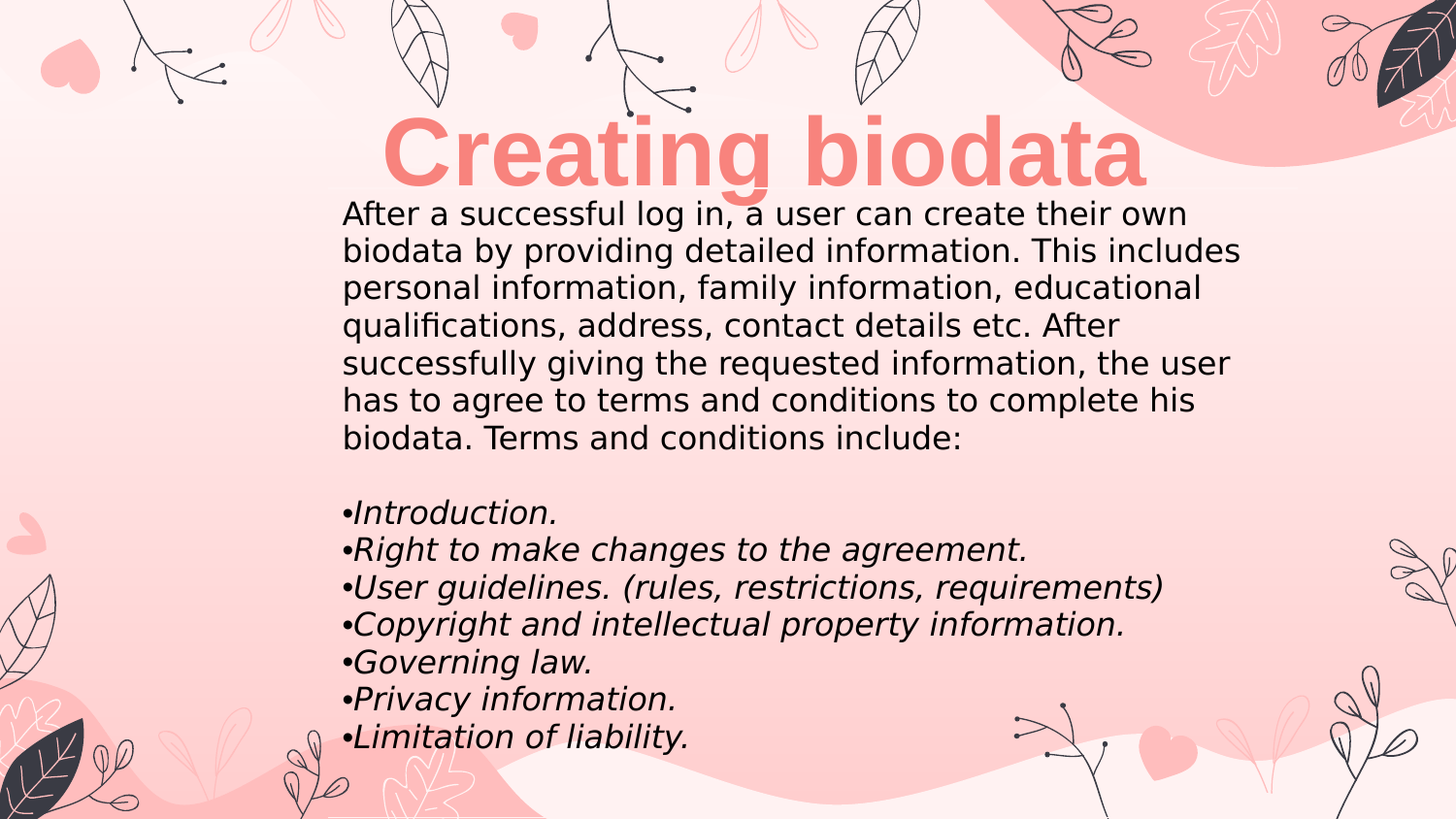

Creating biodata
| After a successful log in, a user can create their own biodata by providing detailed information. This includes personal information, family information, educational qualifications, address, contact details etc. After successfully giving the requested information, the user has to agree to terms and conditions to complete his biodata. Terms and conditions include: Introduction. Right to make changes to the agreement. User guidelines. (rules, restrictions, requirements) Copyright and intellectual property information. Governing law. Privacy information. Limitation of liability. |
| --- |